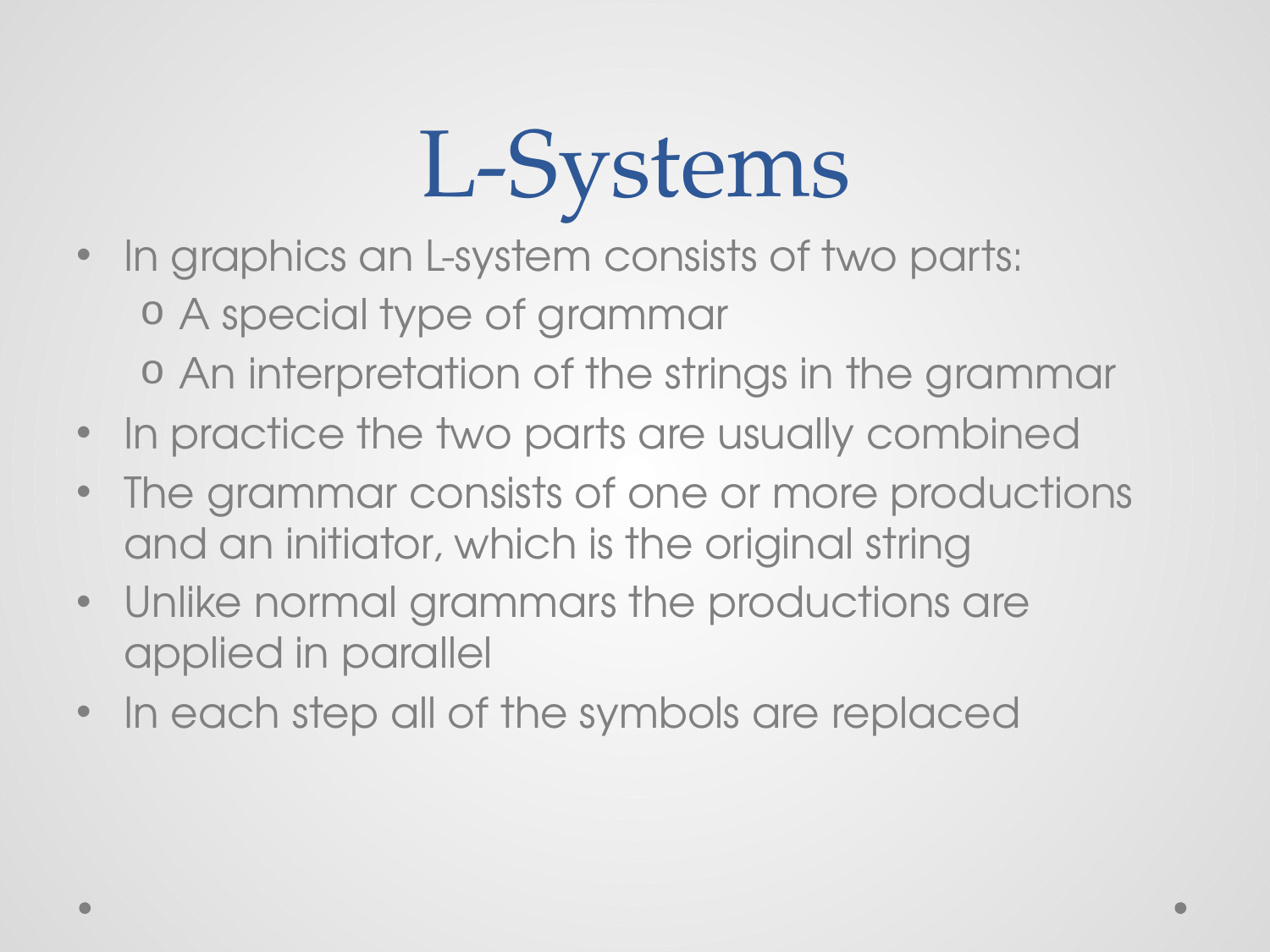

# L-Systems
In graphics an L-system consists of two parts:
A special type of grammar
An interpretation of the strings in the grammar
In practice the two parts are usually combined
The grammar consists of one or more productions and an initiator, which is the original string
Unlike normal grammars the productions are applied in parallel
In each step all of the symbols are replaced